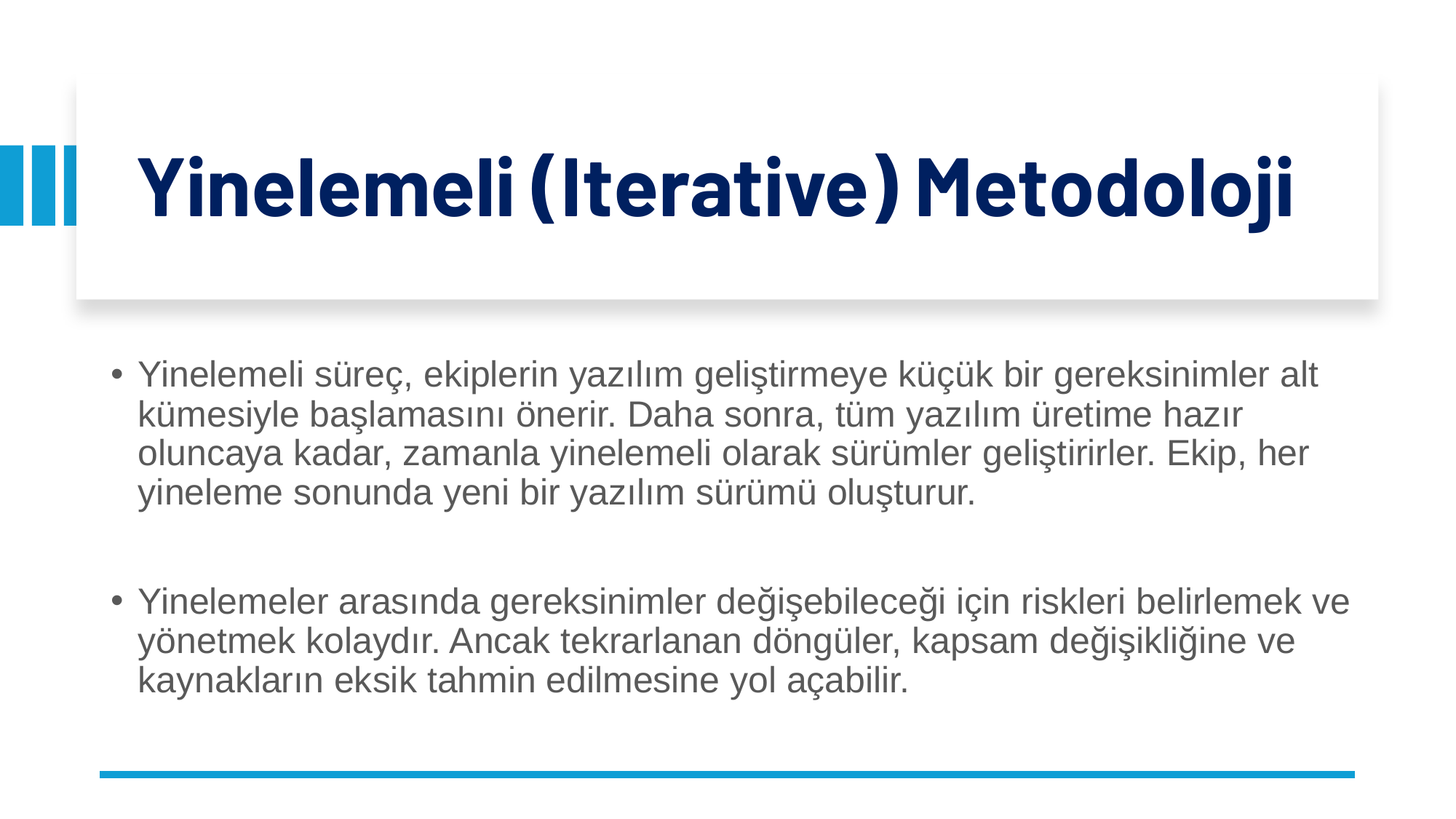

# Yinelemeli (Iterative) Metodoloji

Yinelemeli süreç, ekiplerin yazılım geliştirmeye küçük bir gereksinimler alt kümesiyle başlamasını önerir. Daha sonra, tüm yazılım üretime hazır oluncaya kadar, zamanla yinelemeli olarak sürümler geliştirirler. Ekip, her yineleme sonunda yeni bir yazılım sürümü oluşturur.

Yinelemeler arasında gereksinimler değişebileceği için riskleri belirlemek ve yönetmek kolaydır. Ancak tekrarlanan döngüler, kapsam değişikliğine ve kaynakların eksik tahmin edilmesine yol açabilir.